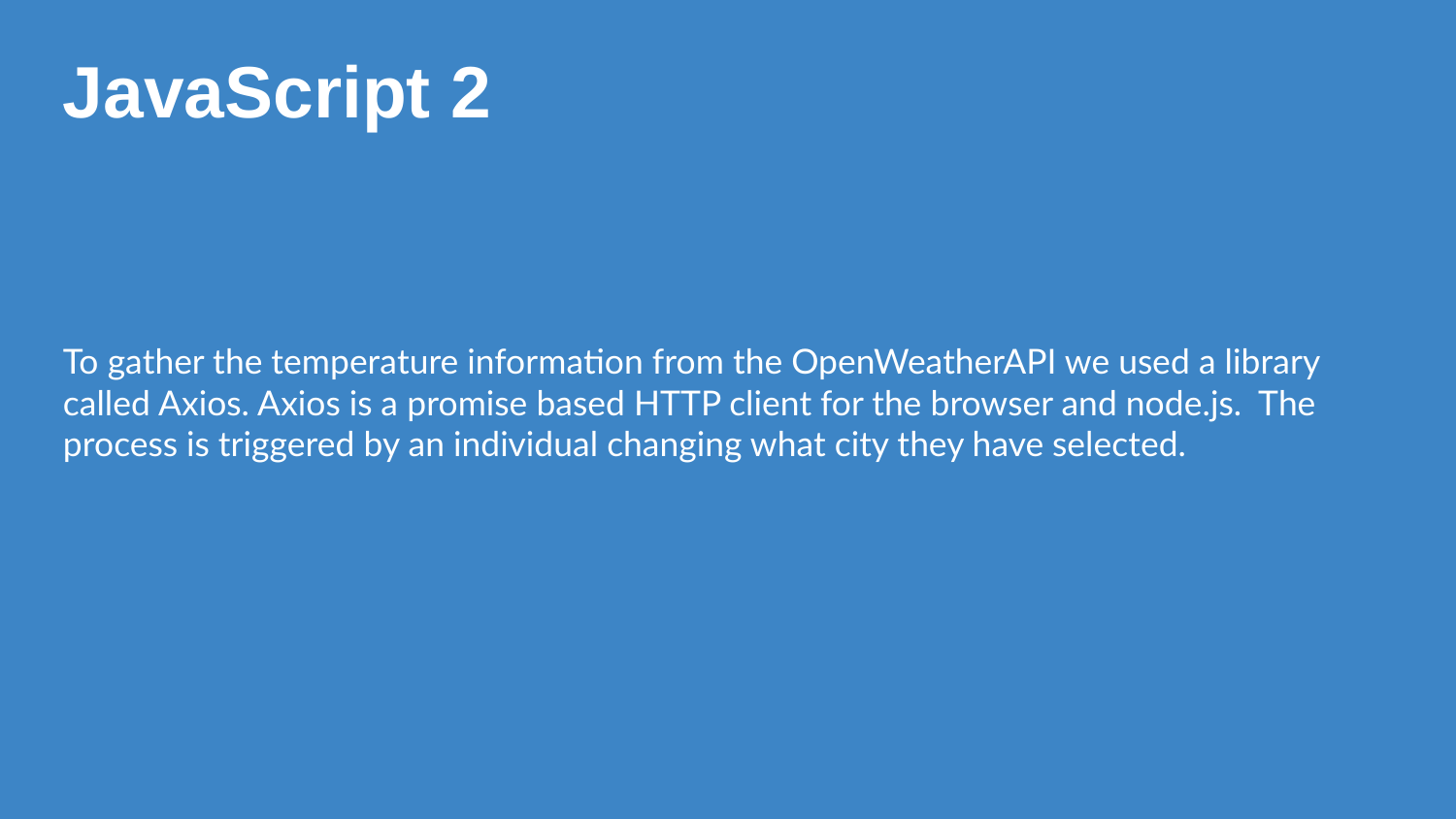

# JavaScript 2
To gather the temperature information from the OpenWeatherAPI we used a library called Axios. Axios is a promise based HTTP client for the browser and node.js.  The process is triggered by an individual changing what city they have selected.